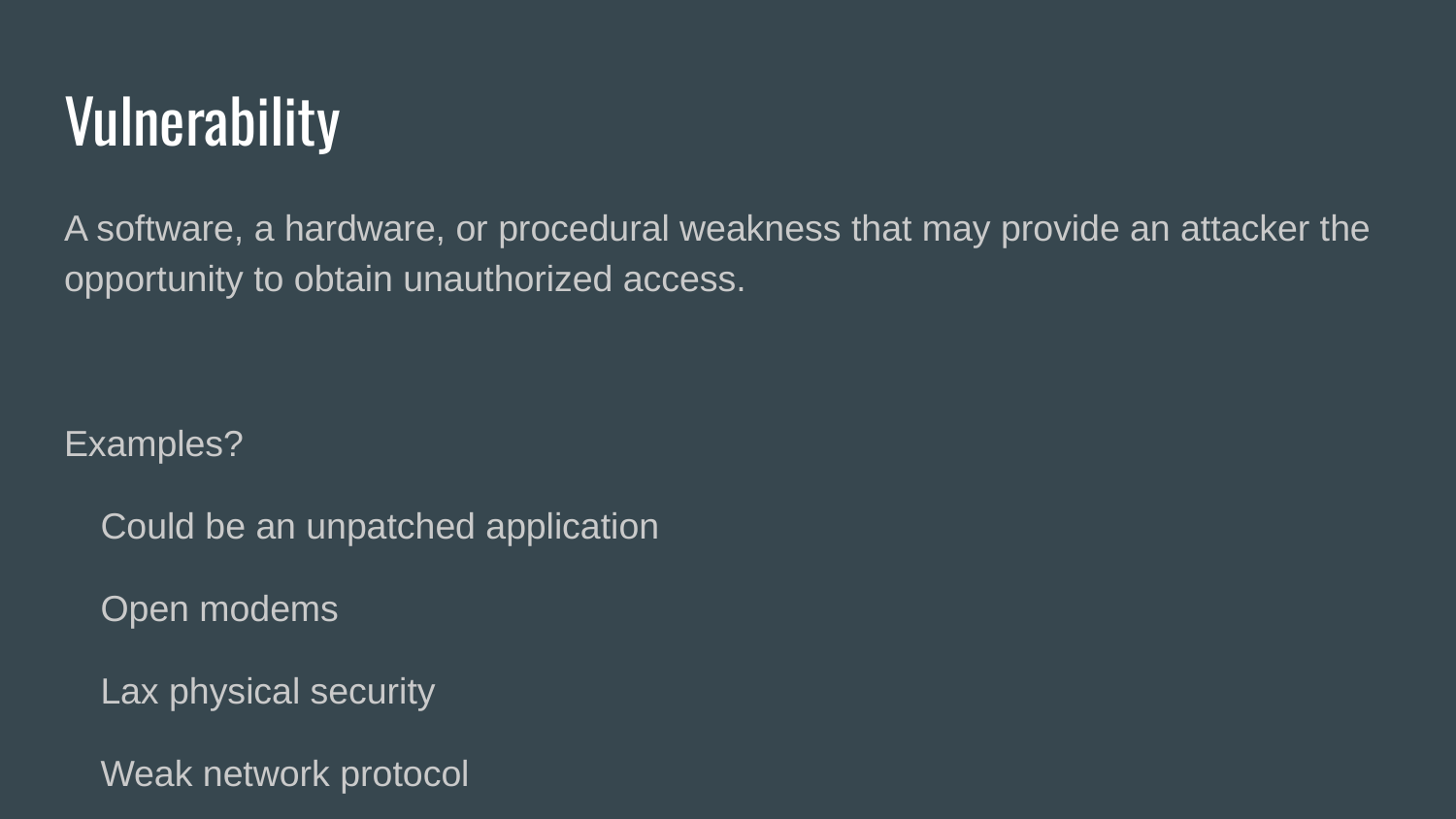

# Vulnerability​
A software, a hardware, or procedural weakness that may provide an attacker the opportunity to obtain unauthorized access.​
​
Examples?​
Could be an unpatched application​
Open modems
Lax physical security​
Weak network protocol​